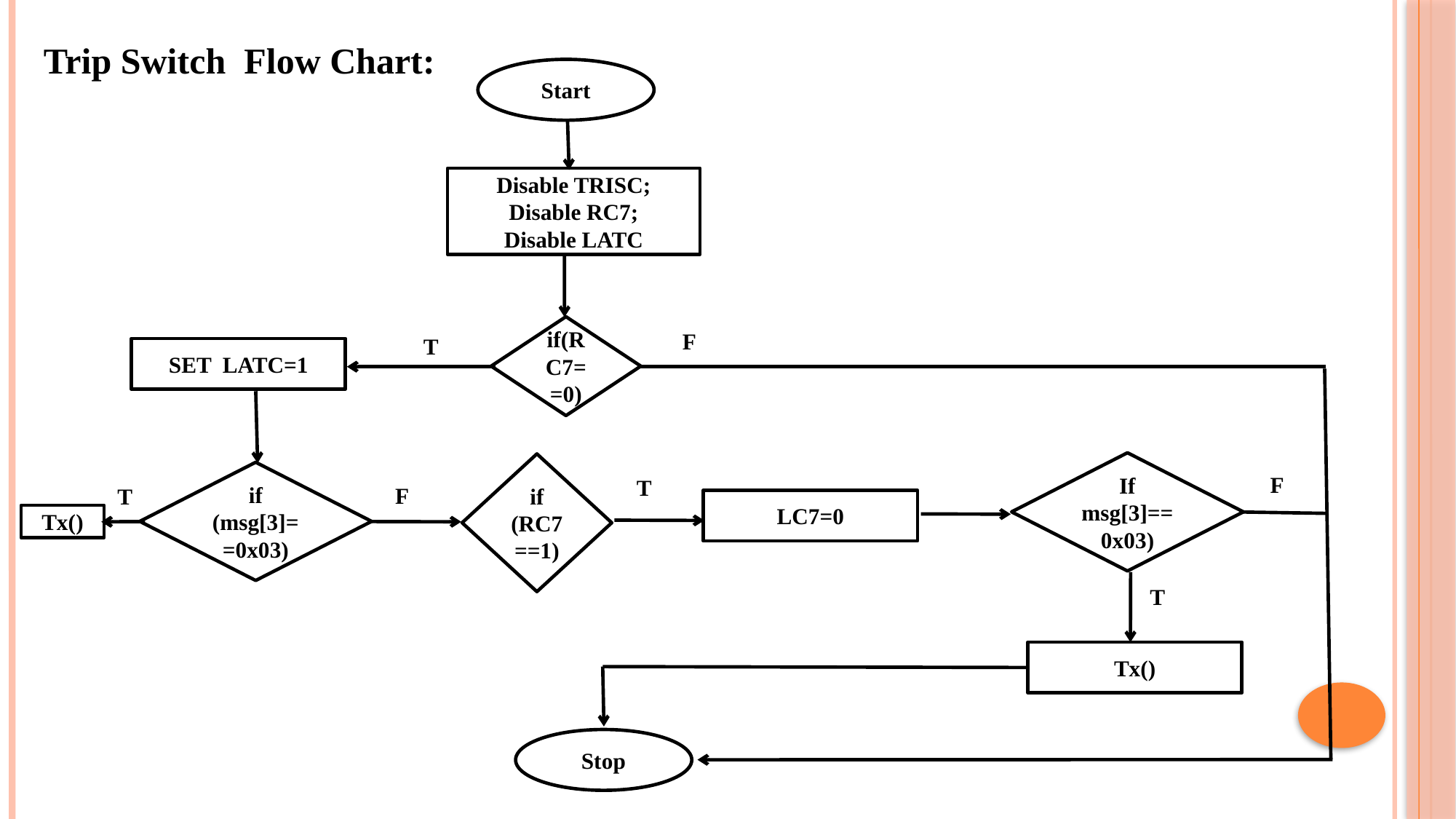

Trip Switch  Flow Chart:
Start
Disable TRISC;
Disable RC7;
Disable LATC
if(RC7==0)
F
T
SET  LATC=1
If msg[3]==0x03)
if
(RC7==1)
if (msg[3]==0x03)
F
T
F
T
LC7=0
Tx()
T
Tx()
Stop